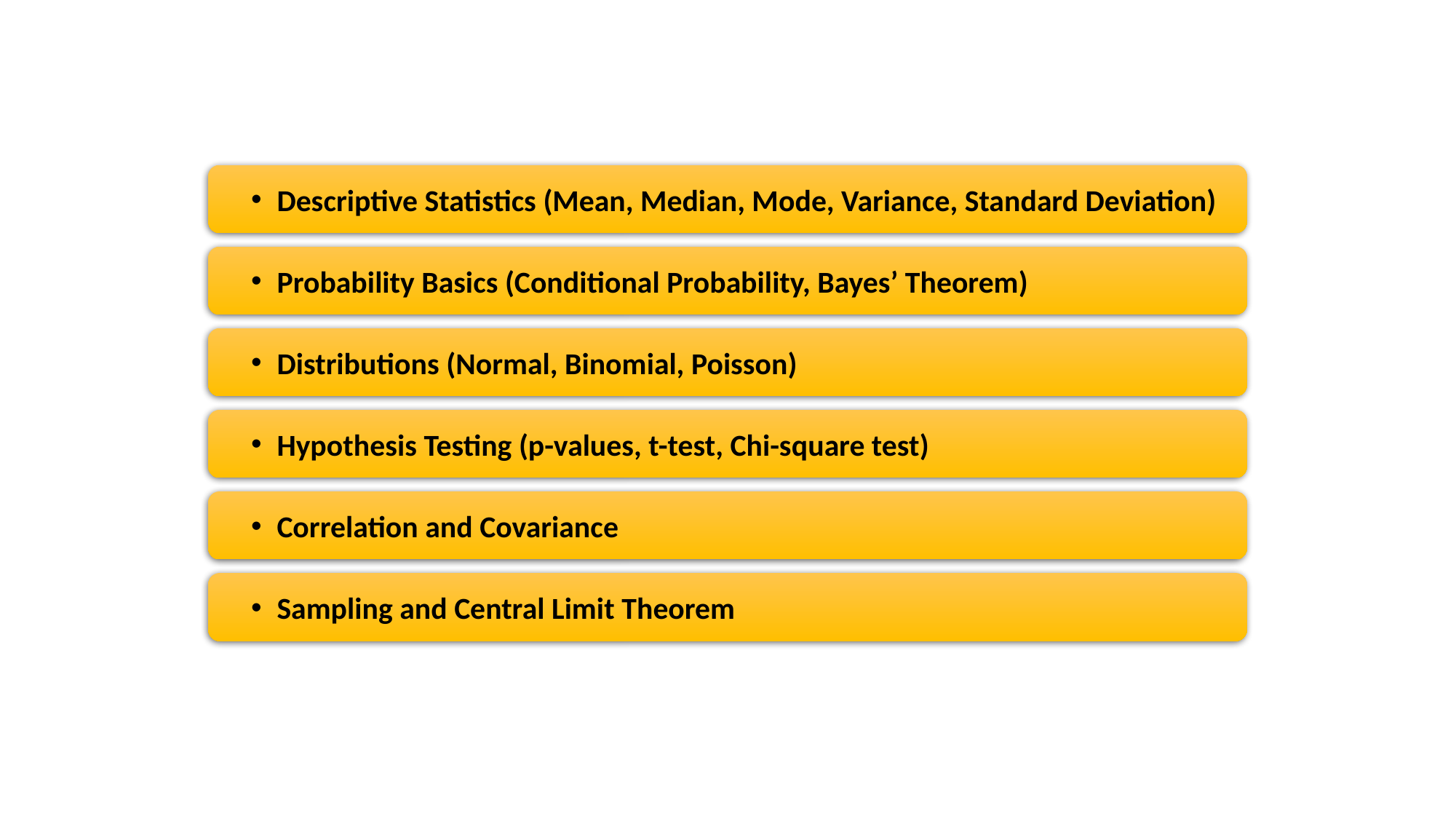

Descriptive Statistics (Mean, Median, Mode, Variance, Standard Deviation)
Probability Basics (Conditional Probability, Bayes’ Theorem)
Distributions (Normal, Binomial, Poisson)
Hypothesis Testing (p-values, t-test, Chi-square test)
Correlation and Covariance
Sampling and Central Limit Theorem